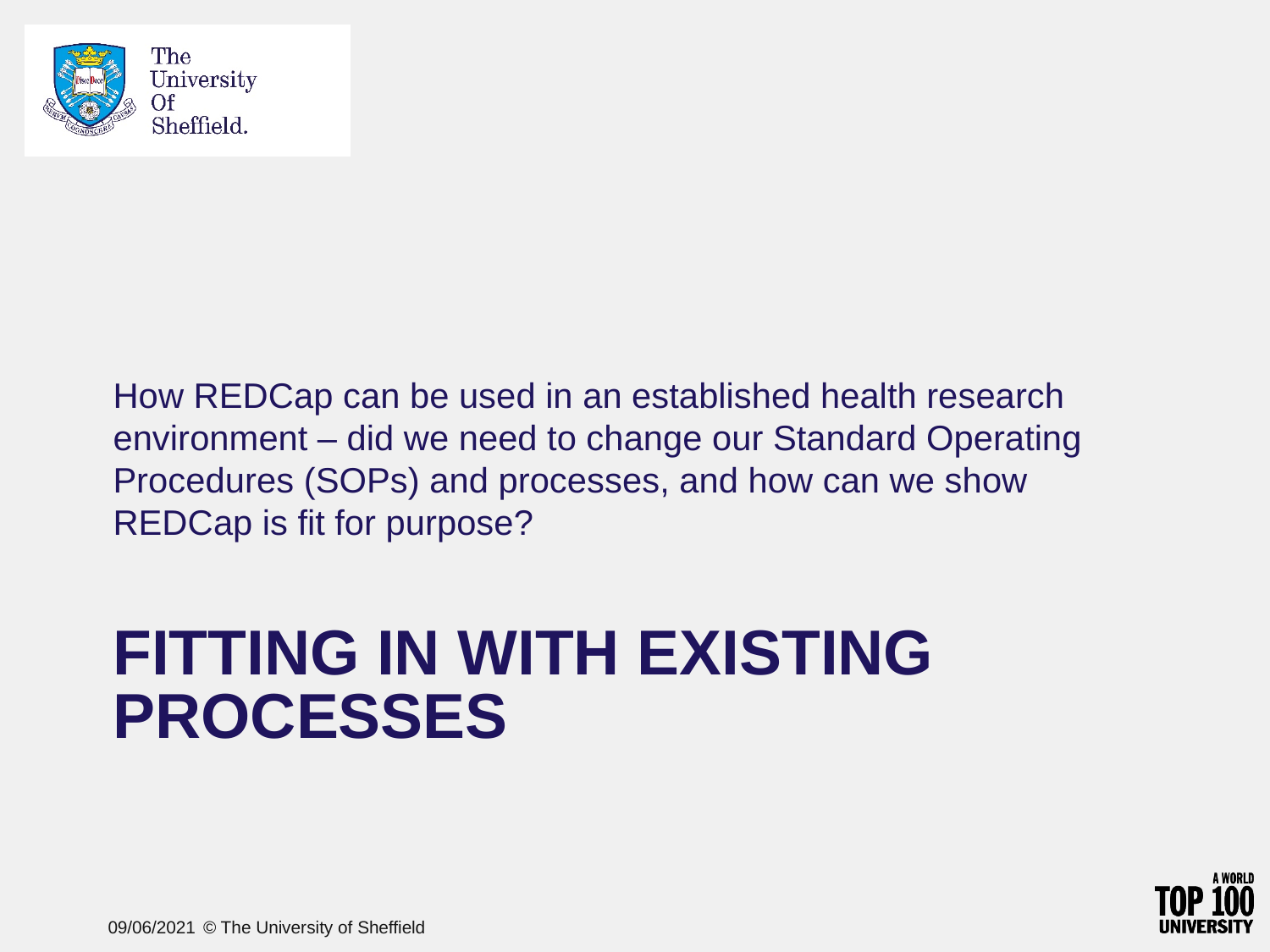

How REDCap can be used in an established health research environment – did we need to change our Standard Operating Procedures (SOPs) and processes, and how can we show REDCap is fit for purpose?

# Fitting in with existing processes
09/06/2021
© The University of Sheffield